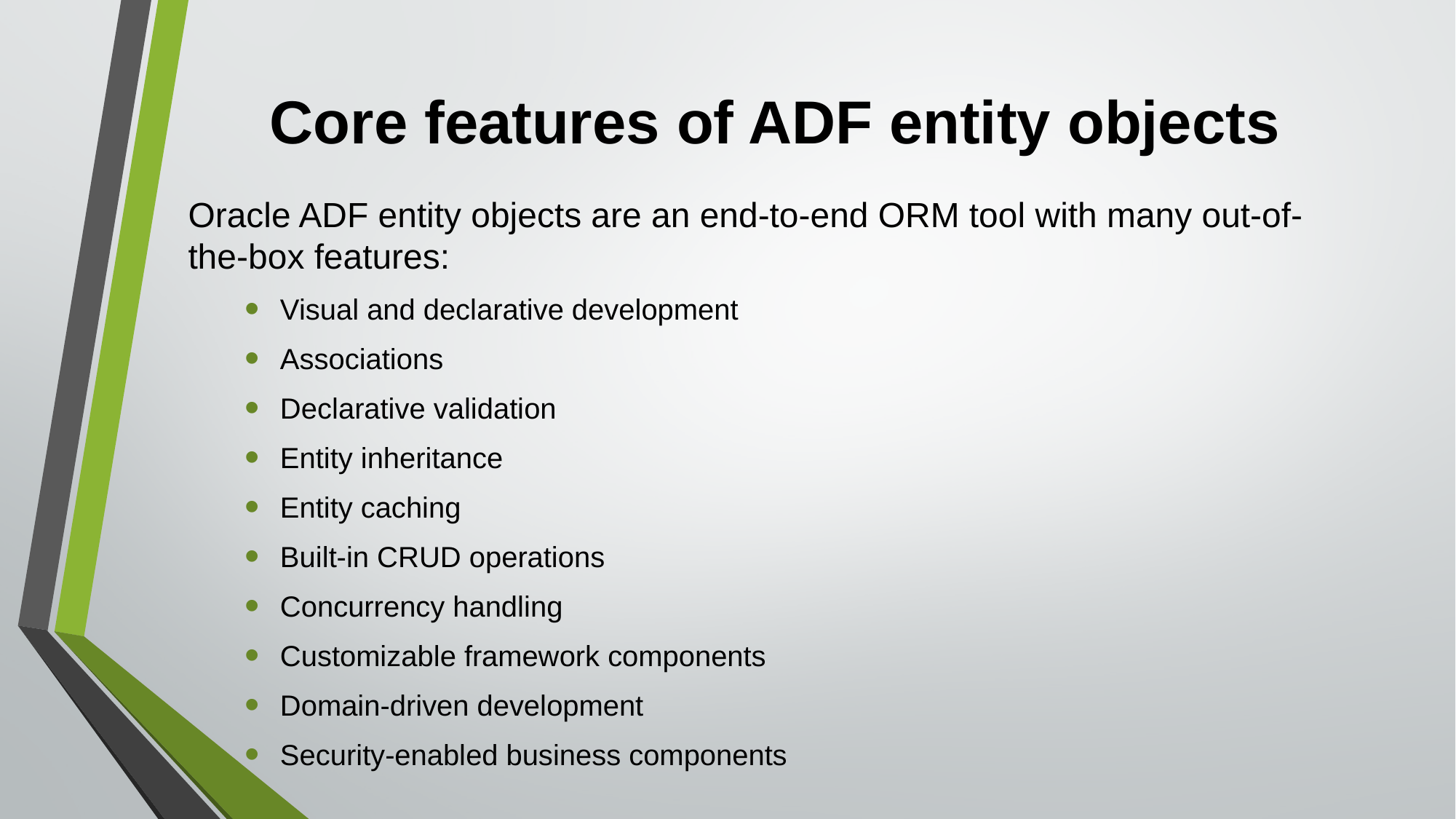

# Core features of ADF entity objects
Oracle ADF entity objects are an end-to-end ORM tool with many out-of-the-box features:
Visual and declarative development
Associations
Declarative validation
Entity inheritance
Entity caching
Built-in CRUD operations
Concurrency handling
Customizable framework components
Domain-driven development
Security-enabled business components